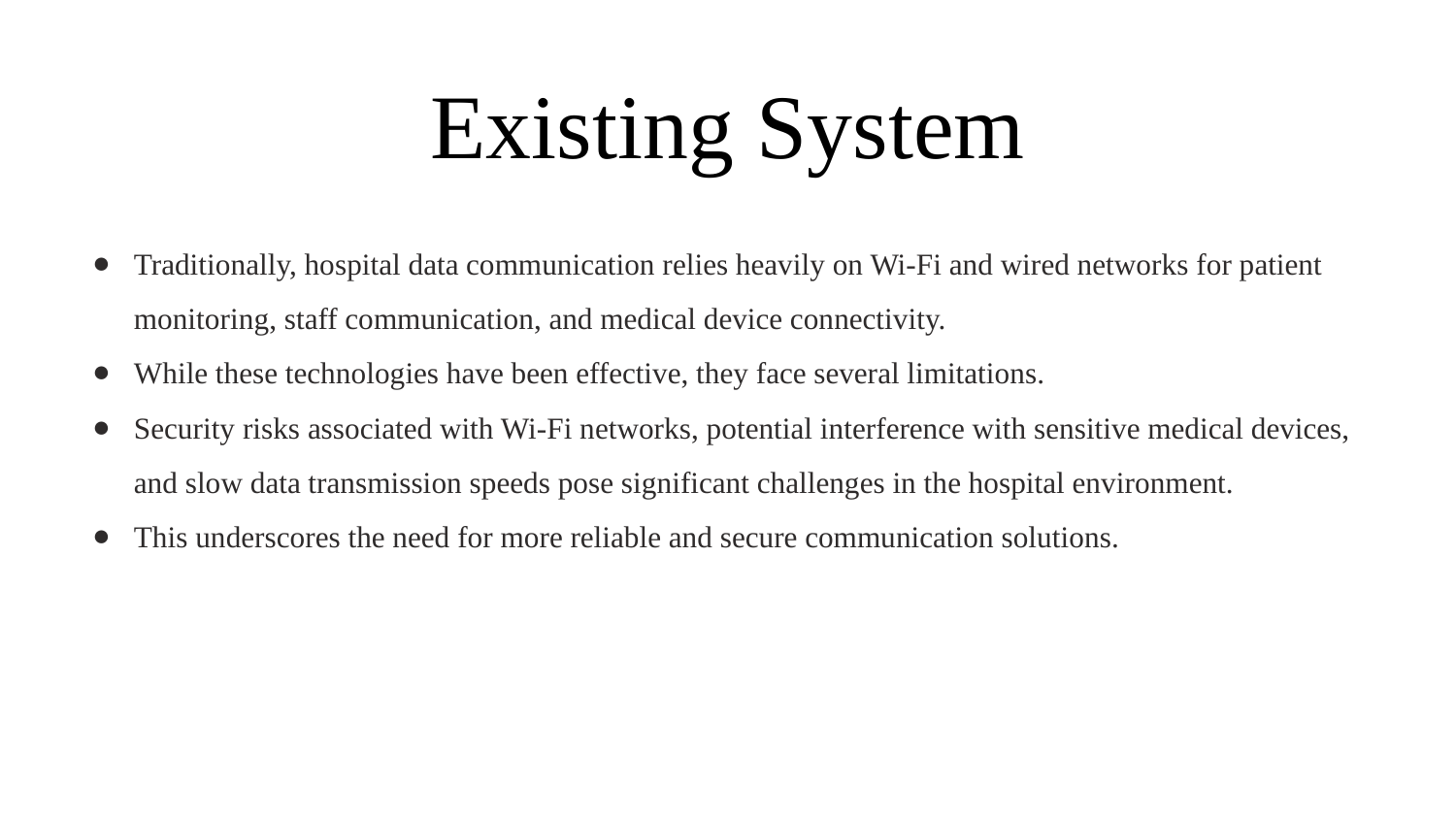

# Existing System
Traditionally, hospital data communication relies heavily on Wi-Fi and wired networks for patient monitoring, staff communication, and medical device connectivity.
While these technologies have been effective, they face several limitations.
Security risks associated with Wi-Fi networks, potential interference with sensitive medical devices, and slow data transmission speeds pose significant challenges in the hospital environment.
This underscores the need for more reliable and secure communication solutions.